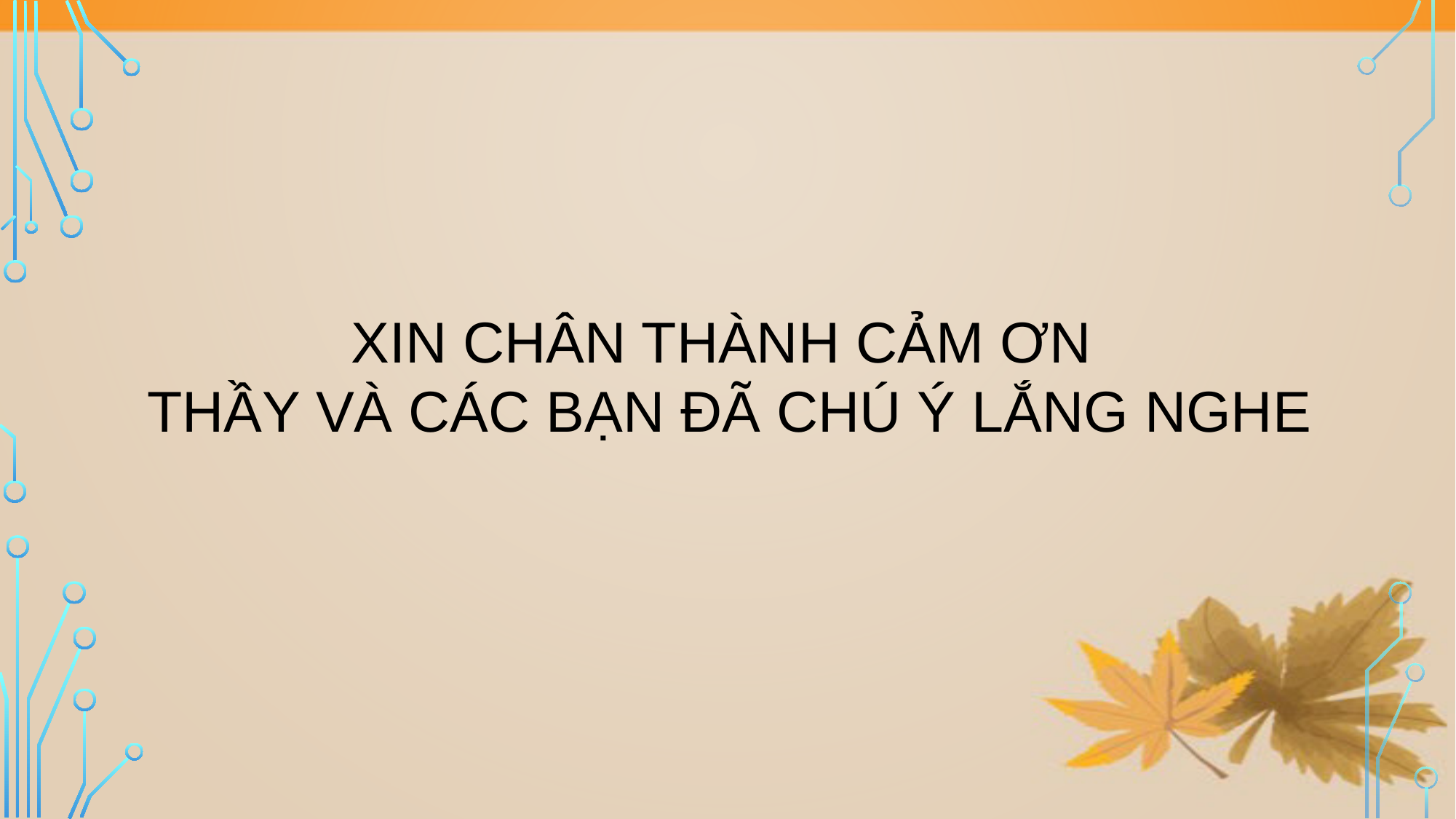

XIN CHÂN THÀNH CẢM ƠN
THẦY VÀ CÁC BẠN ĐÃ CHÚ Ý LẮNG NGHE